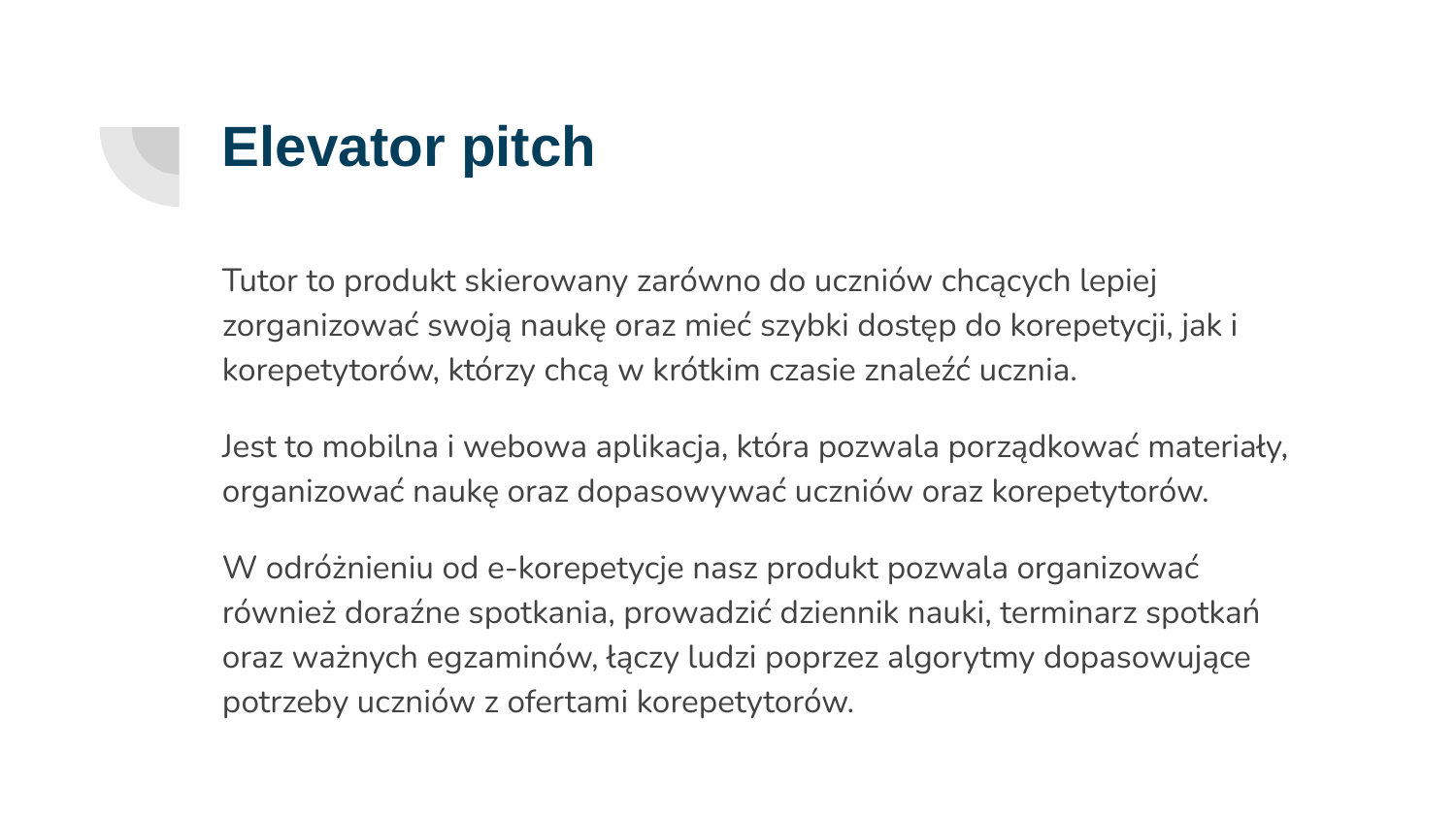

# Elevator pitch
Tutor to produkt skierowany zarówno do uczniów chcących lepiej zorganizować swoją naukę oraz mieć szybki dostęp do korepetycji, jak i korepetytorów, którzy chcą w krótkim czasie znaleźć ucznia.
Jest to mobilna i webowa aplikacja, która pozwala porządkować materiały, organizować naukę oraz dopasowywać uczniów oraz korepetytorów.
W odróżnieniu od e-korepetycje nasz produkt pozwala organizować również doraźne spotkania, prowadzić dziennik nauki, terminarz spotkań oraz ważnych egzaminów, łączy ludzi poprzez algorytmy dopasowujące potrzeby uczniów z ofertami korepetytorów.